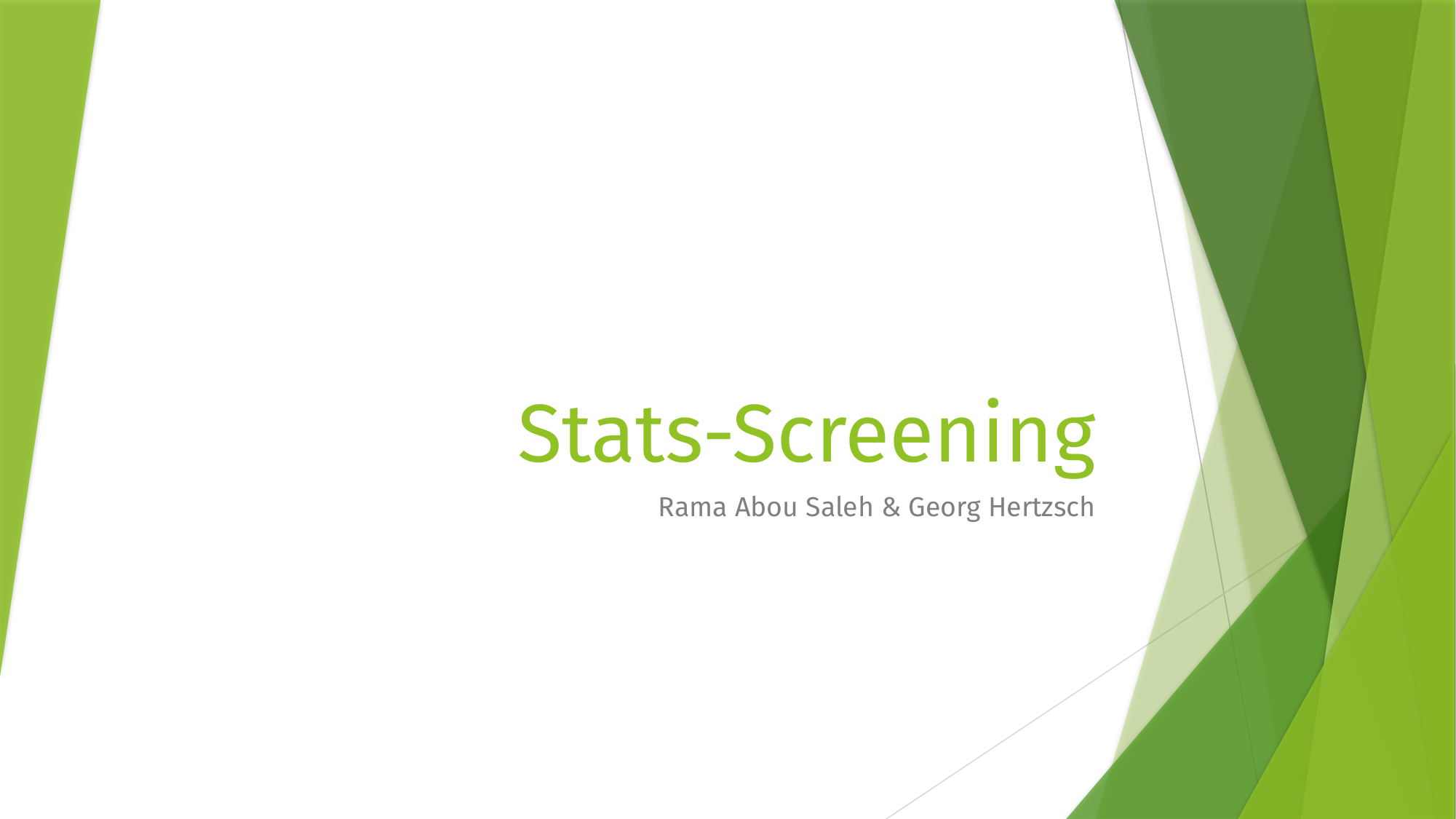

# Stats-Screening
Rama Abou Saleh & Georg Hertzsch